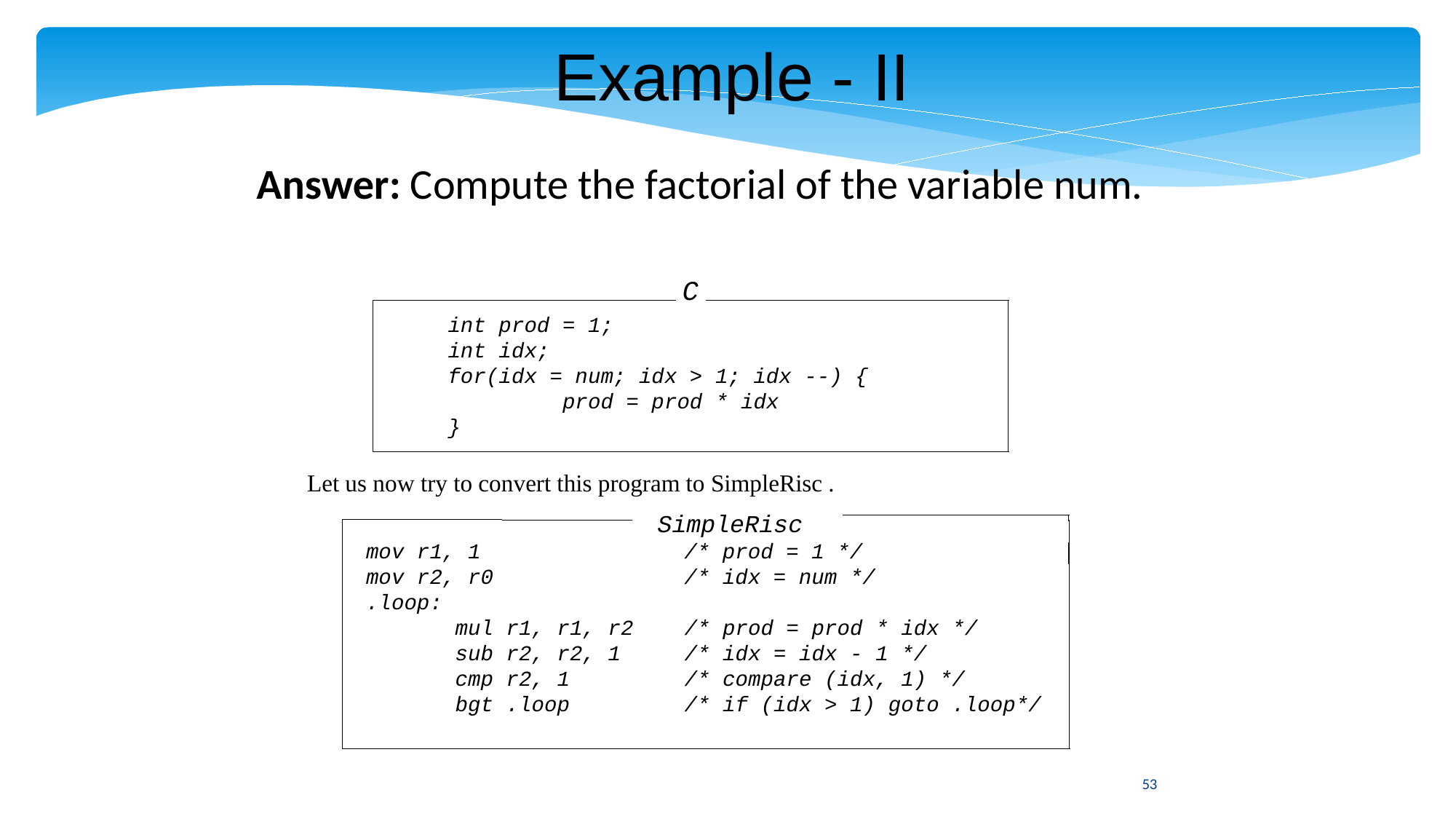

Example - II
Answer: Compute the factorial of the variable num.
C

int prod = 1;
int idx;
for(idx = num; idx > 1; idx --) {
         prod = prod * idx
}
Let us now try to convert this program to SimpleRisc .
SimpleRisc

mov r1, 1                /* prod = 1 */
mov r2, r0               /* idx = num */
.loop:
       mul r1, r1, r2    /* prod = prod * idx */
       sub r2, r2, 1     /* idx = idx - 1 */
       cmp r2, 1         /* compare (idx, 1) */
       bgt .loop         /* if (idx > 1) goto .loop*/
53